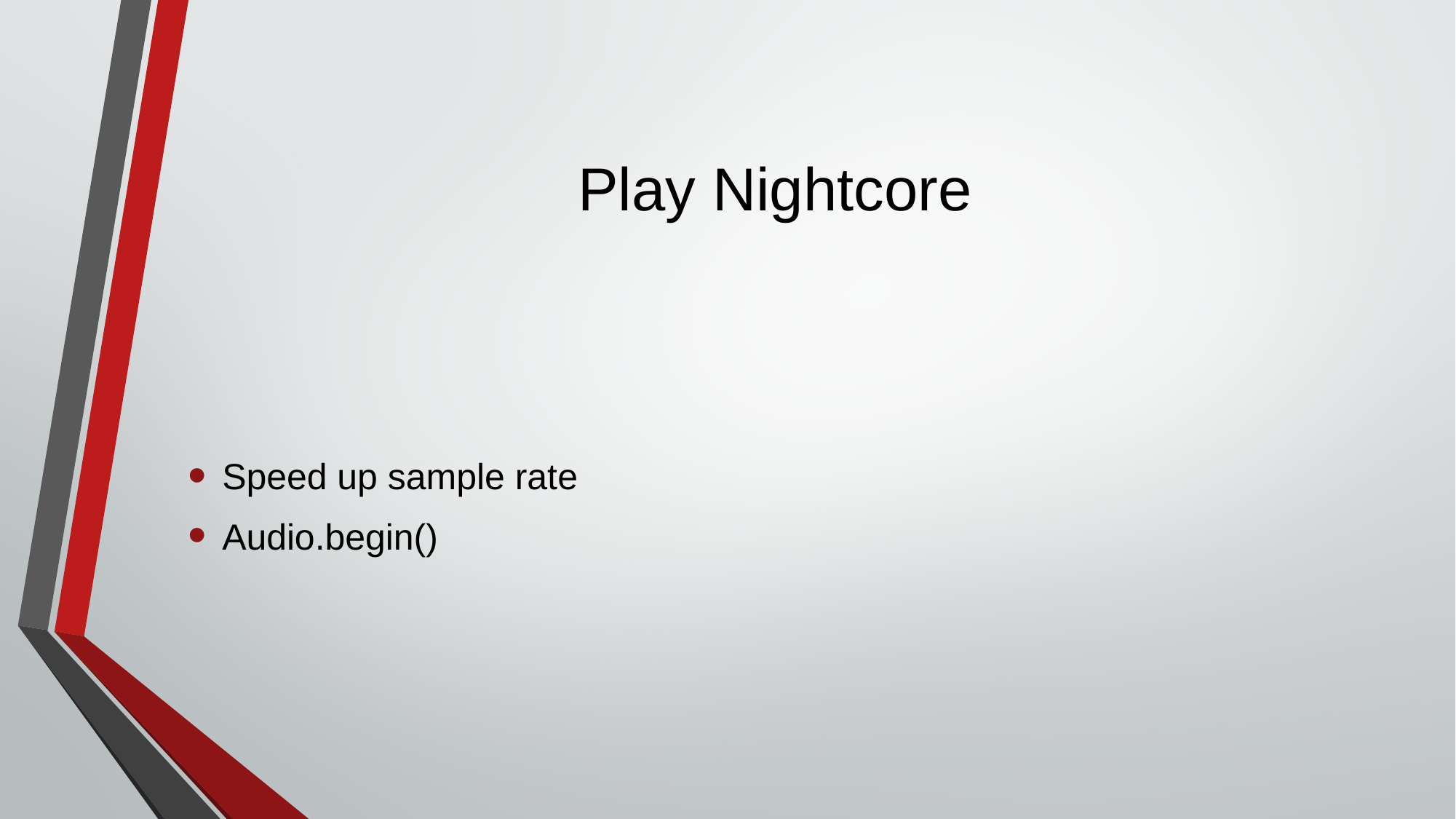

# Play Nightcore
Speed up sample rate
Audio.begin()